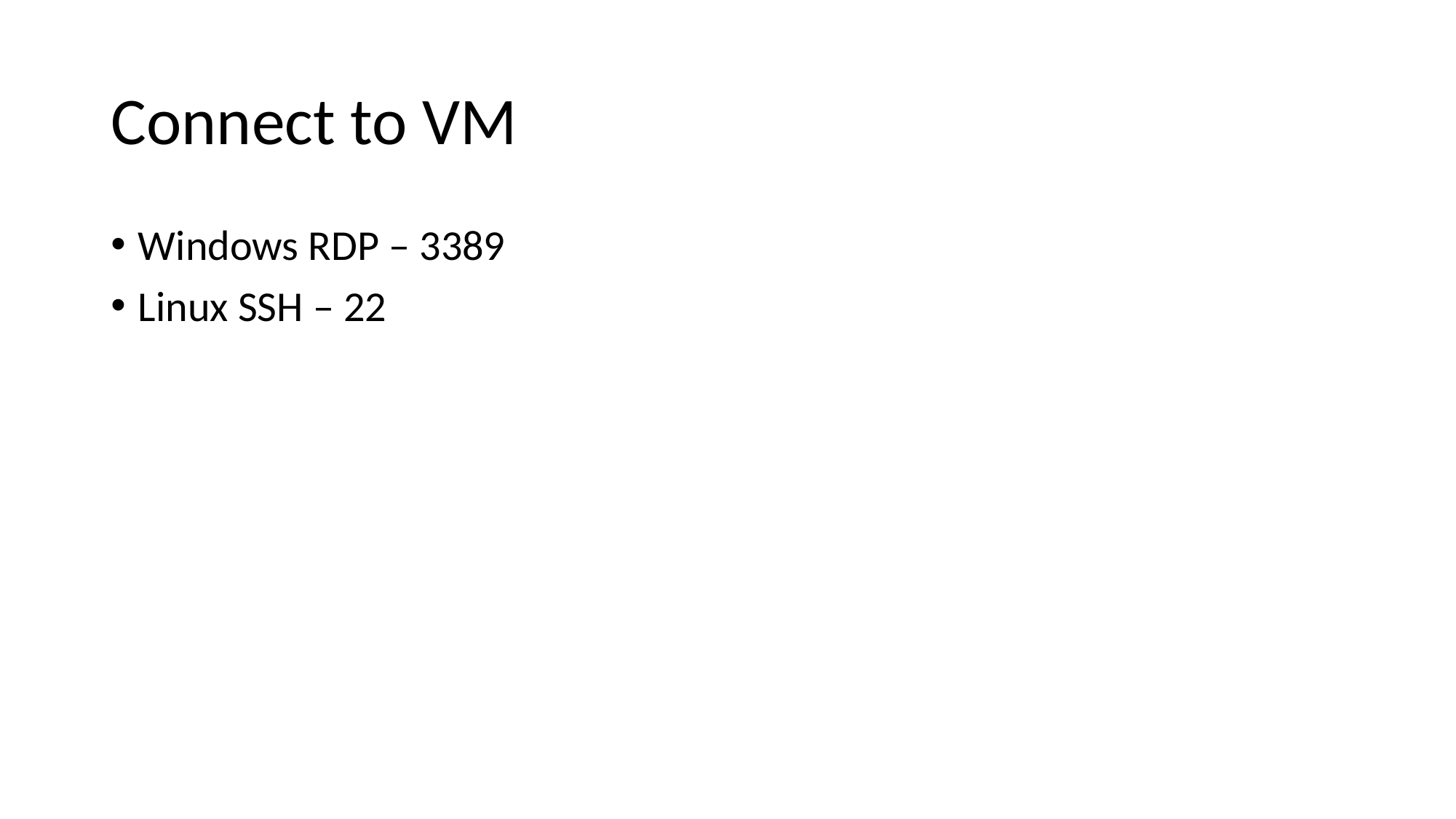

# Connect to VM
Windows RDP – 3389
Linux SSH – 22